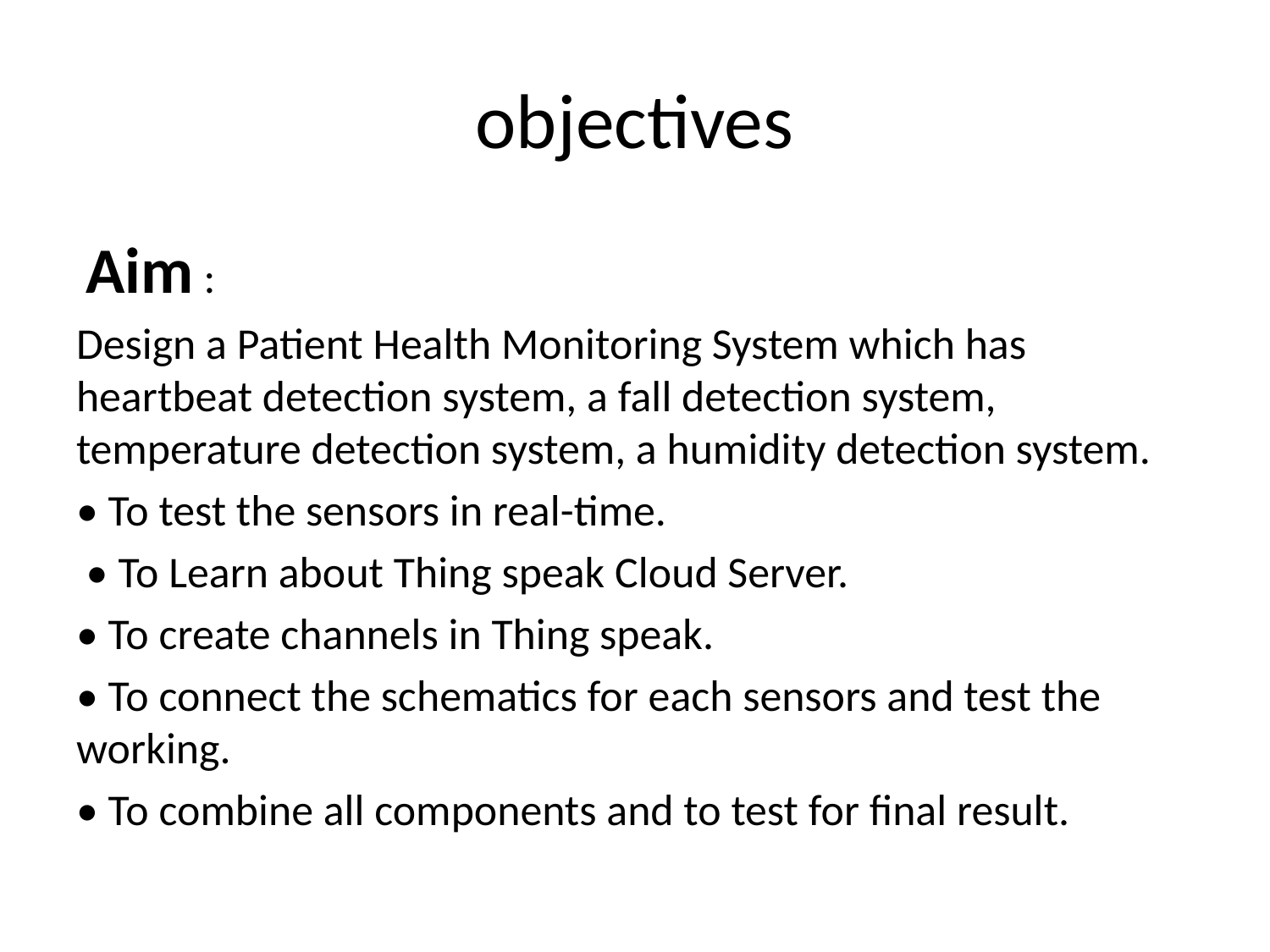

# objectives
 Aim :
Design a Patient Health Monitoring System which has heartbeat detection system, a fall detection system, temperature detection system, a humidity detection system.
• To test the sensors in real-time.
 • To Learn about Thing speak Cloud Server.
• To create channels in Thing speak.
• To connect the schematics for each sensors and test the working.
• To combine all components and to test for final result.